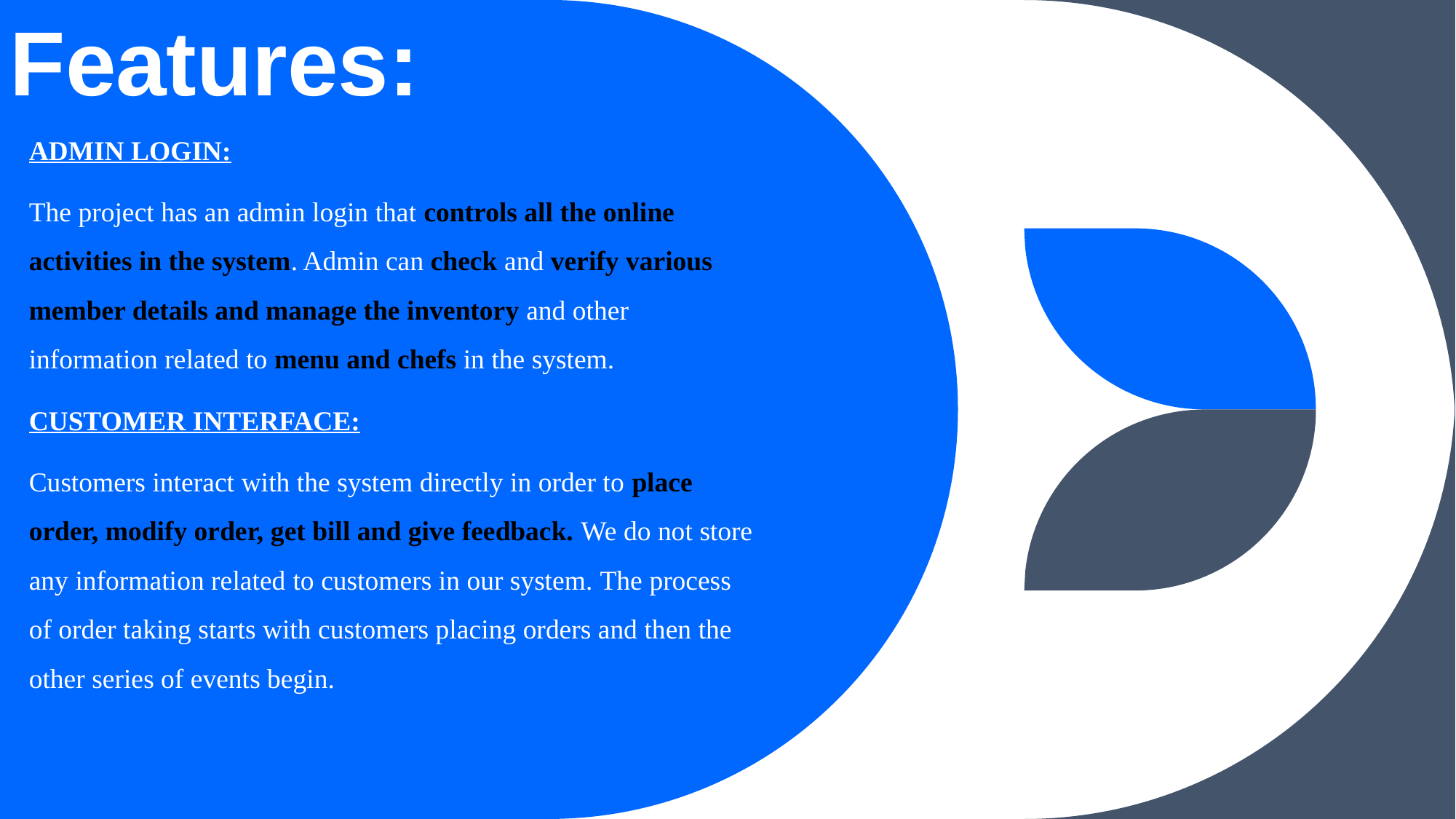

# Features:
ADMIN LOGIN:
The project has an admin login that controls all the online activities in the system. Admin can check and verify various member details and manage the inventory and other information related to menu and chefs in the system.
CUSTOMER INTERFACE:
Customers interact with the system directly in order to place order, modify order, get bill and give feedback. We do not store any information related to customers in our system. The process of order taking starts with customers placing orders and then the other series of events begin.